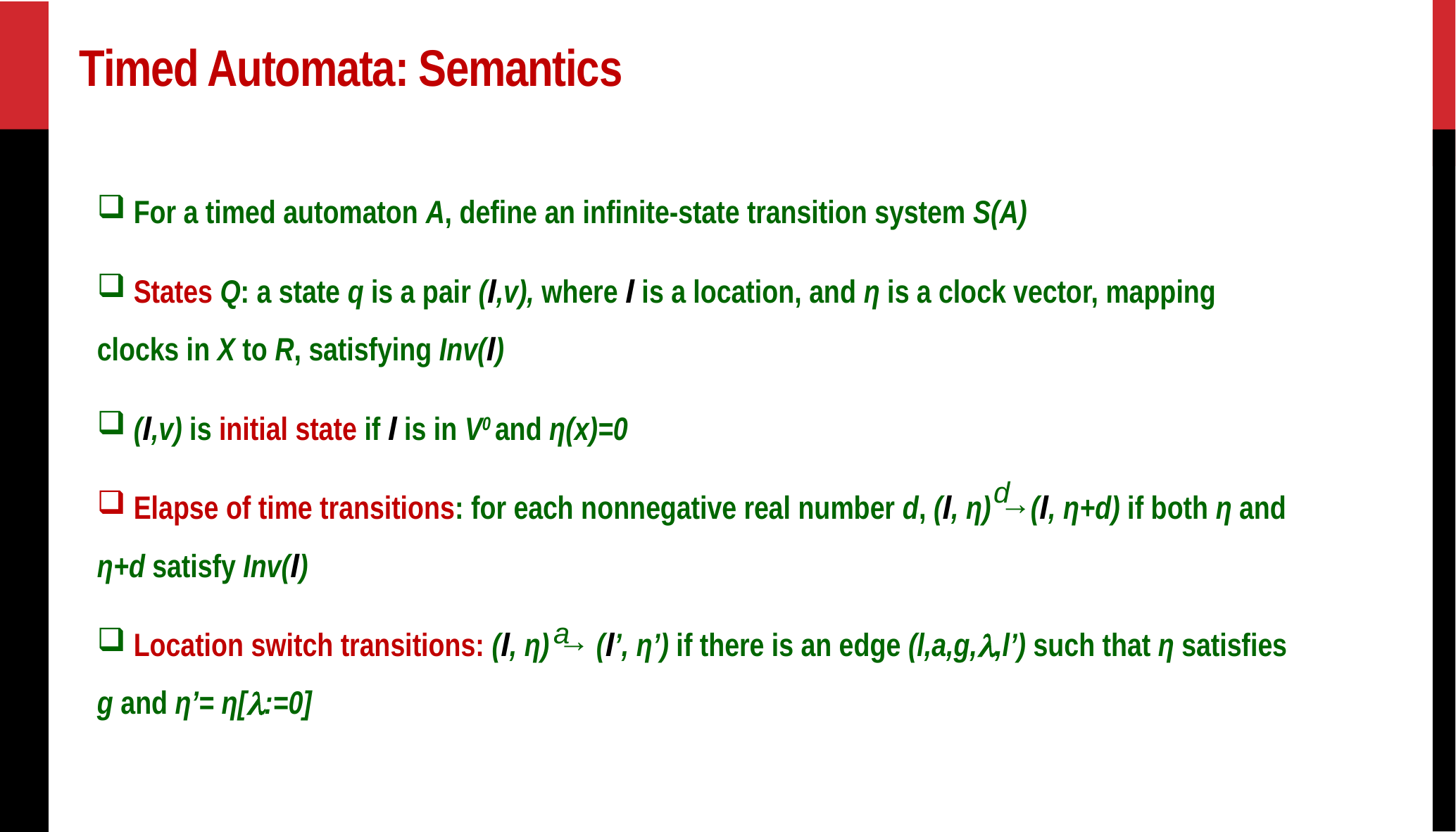

# Timed Automata: Semantics
 For a timed automaton A, define an infinite-state transition system S(A)
 States Q: a state q is a pair (l,v), where l is a location, and η is a clock vector, mapping clocks in X to R, satisfying Inv(l)
 (l,v) is initial state if l is in V0 and η(x)=0
 Elapse of time transitions: for each nonnegative real number d, (l, η) →(l, η+d) if both η and   η+d satisfy Inv(l)
 Location switch transitions: (l, η) → (l’, η’) if there is an edge (l,a,g,λ,l’) such that η satisfies g and η’= η[λ:=0]
d
a